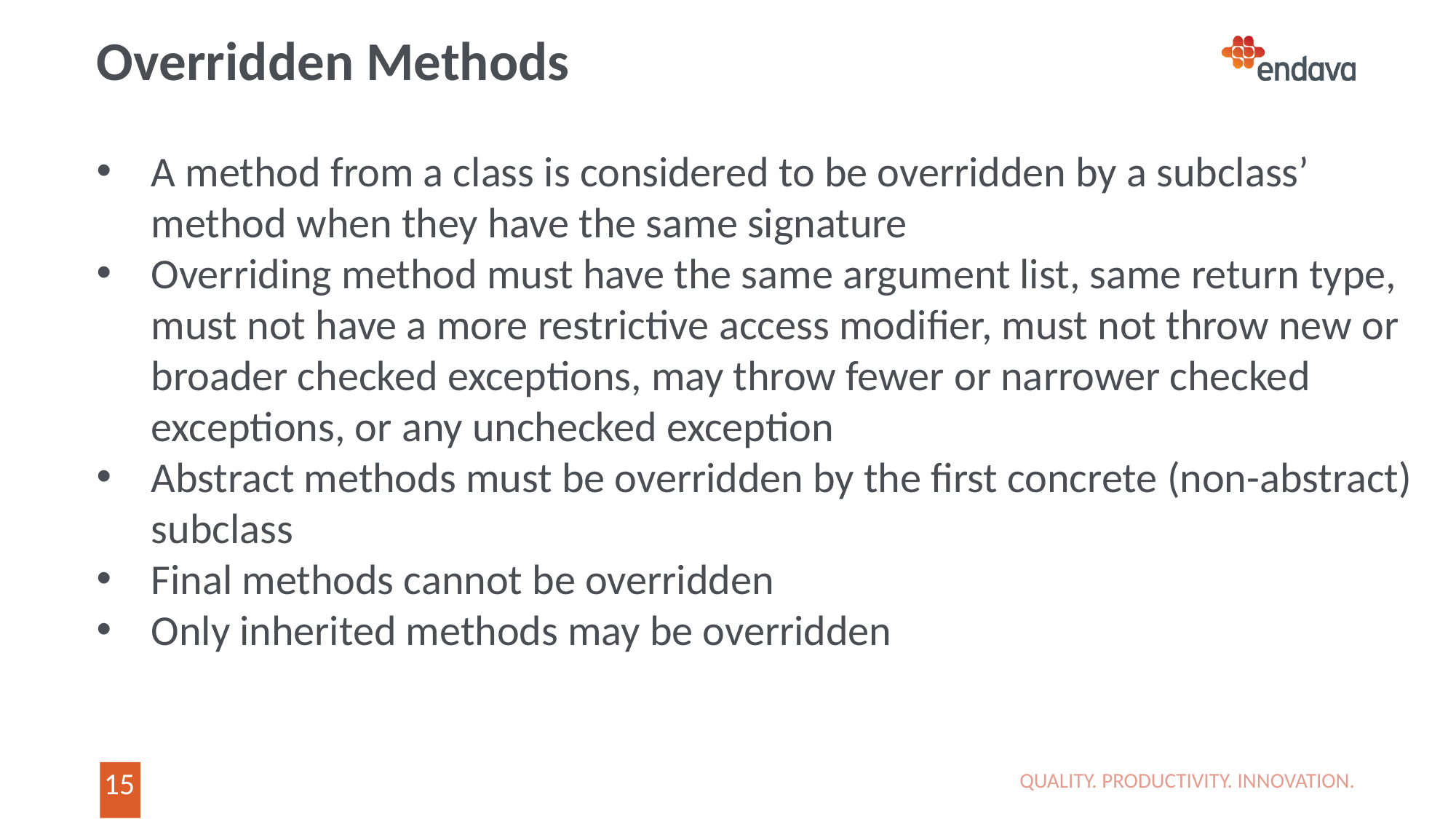

# Overridden Methods
A method from a class is considered to be overridden by a subclass’ method when they have the same signature
Overriding method must have the same argument list, same return type, must not have a more restrictive access modifier, must not throw new or broader checked exceptions, may throw fewer or narrower checked exceptions, or any unchecked exception
Abstract methods must be overridden by the first concrete (non-abstract) subclass
Final methods cannot be overridden
Only inherited methods may be overridden

flue
Amnesia
QUALITY. PRODUCTIVITY. INNOVATION.